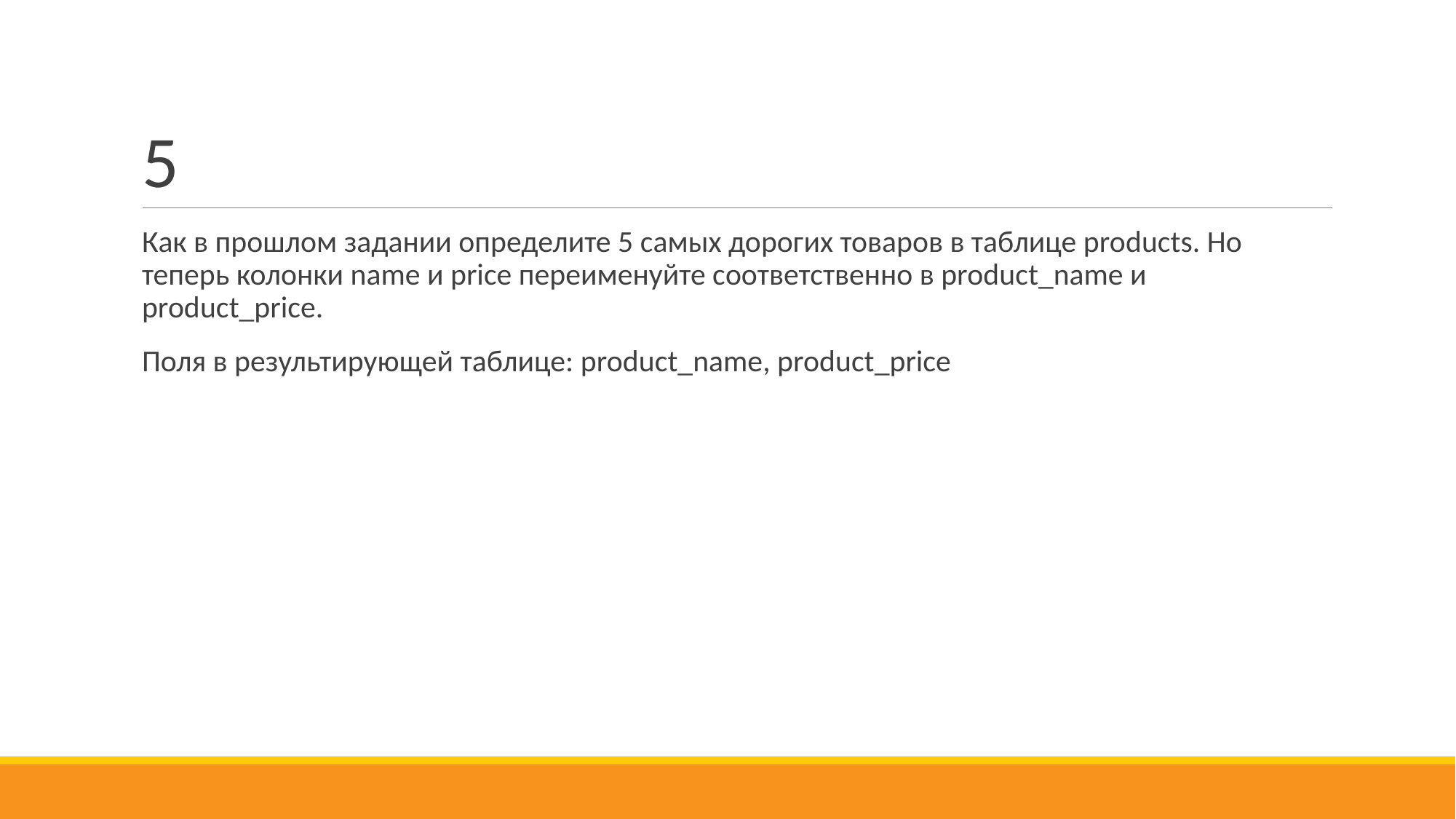

# 5
Как в прошлом задании определите 5 самых дорогих товаров в таблице products. Но теперь колонки name и price переименуйте соответственно в product_name и product_price.
Поля в результирующей таблице: product_name, product_price